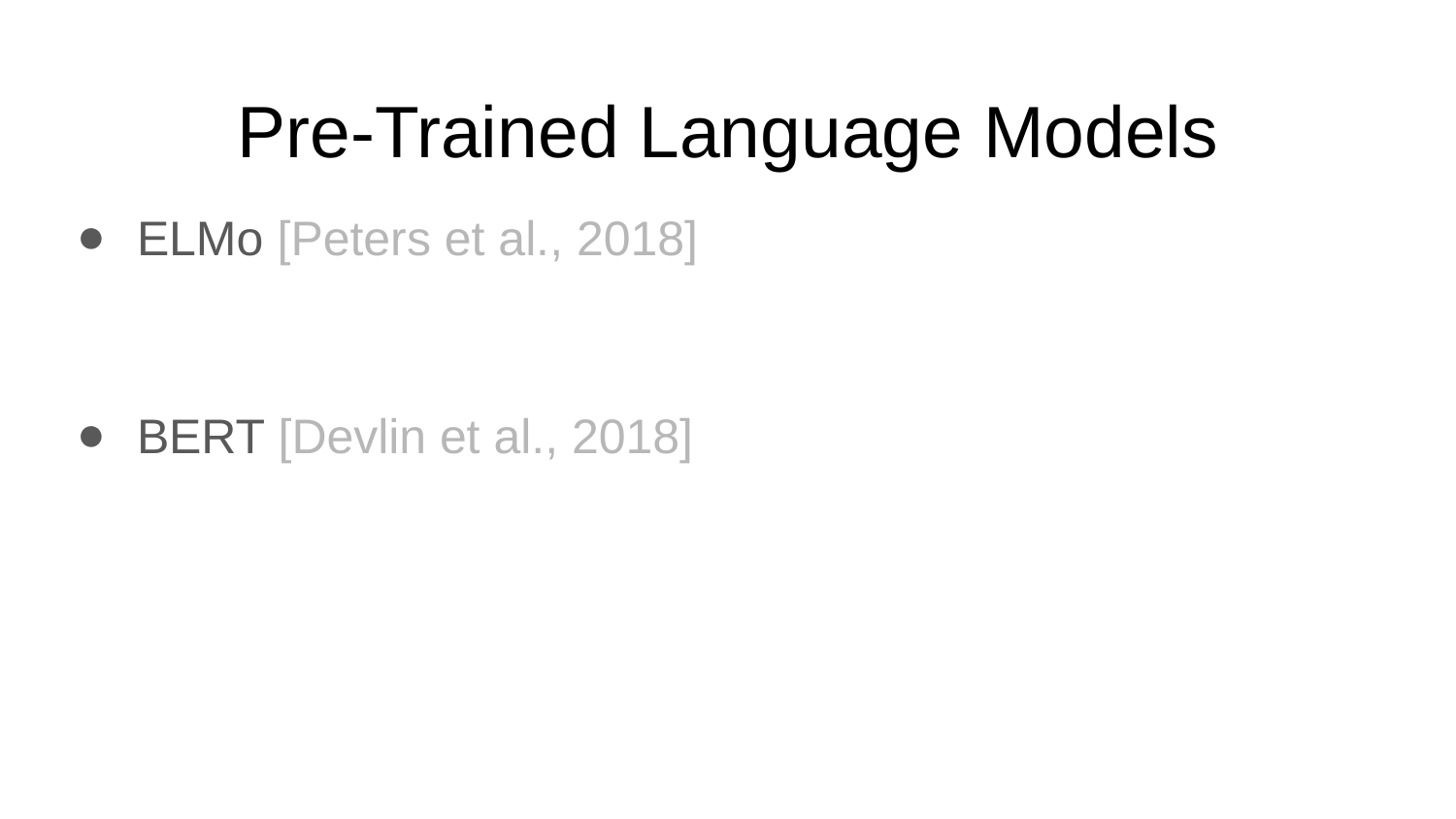

# Pre-Trained Language Models
ELMo [Peters et al., 2018]

BERT [Devlin et al., 2018]